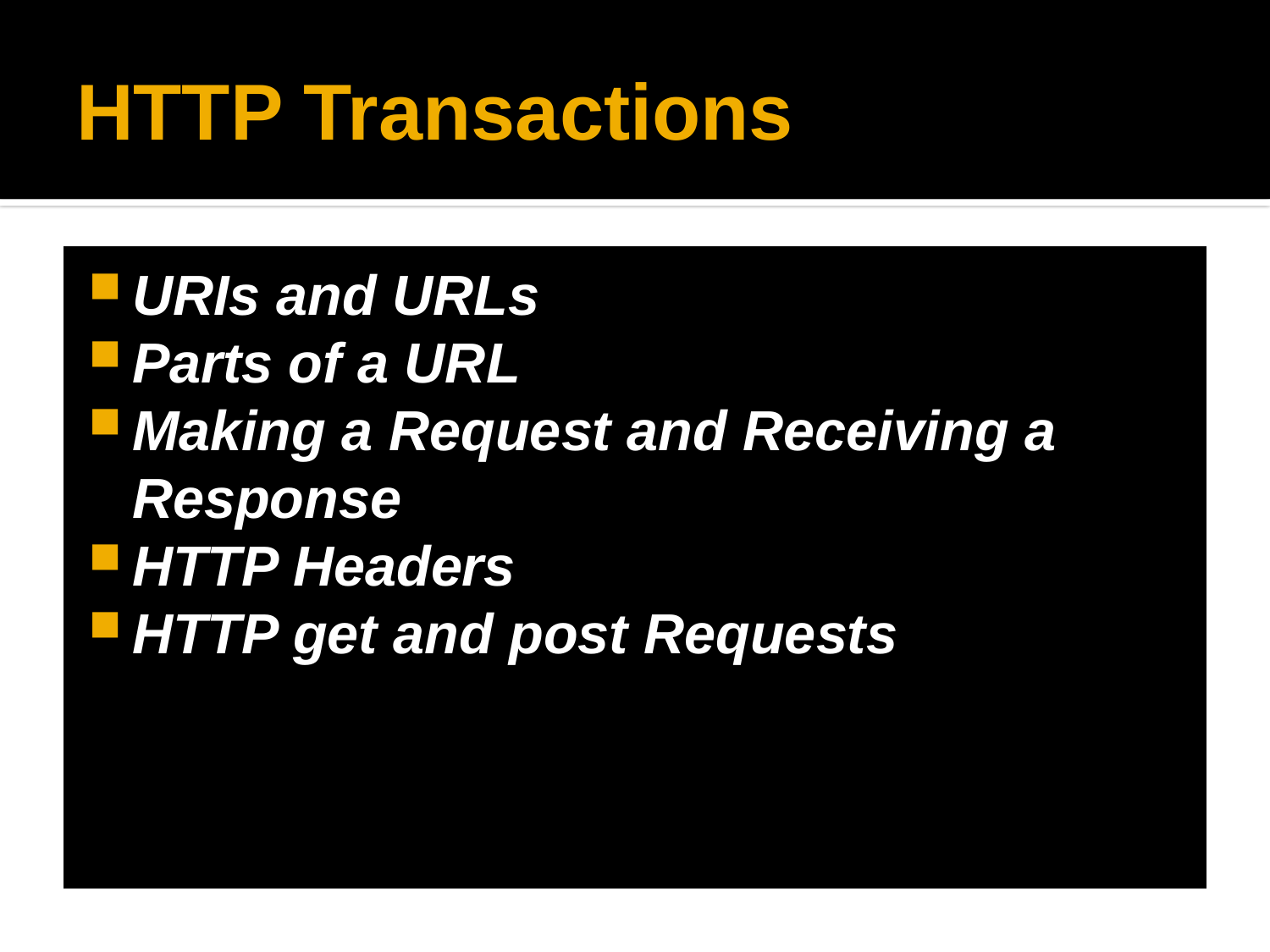

# HTTP Transactions
URIs and URLs
Parts of a URL
Making a Request and Receiving a Response
HTTP Headers
HTTP get and post Requests